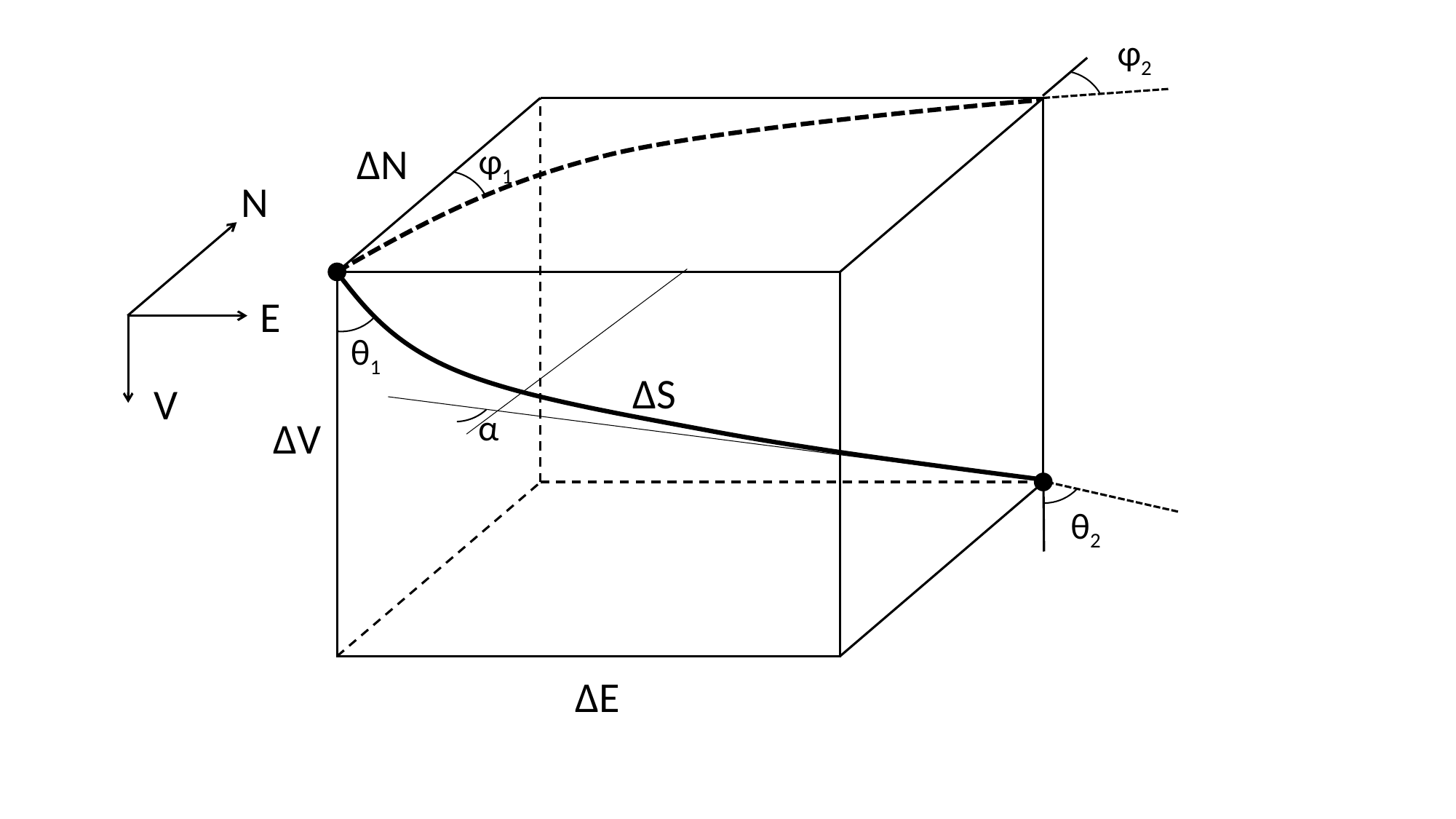

φ2

ΔN
φ1
N

E
θ1

ΔS
V
α
ΔV

θ2
ΔE